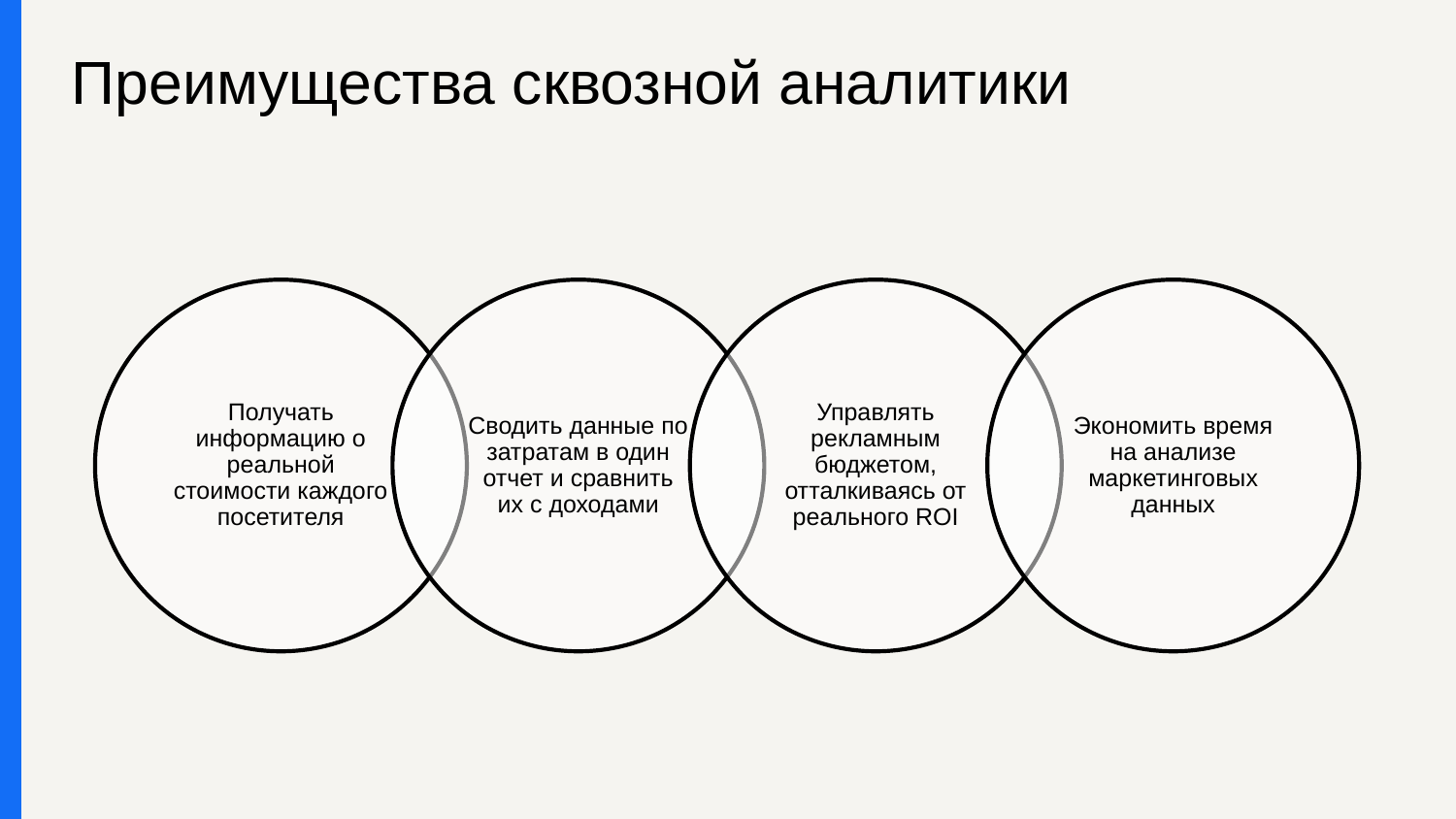

# Преимущества сквозной аналитики

Получать информацию о реальной стоимости каждого посетителя
Сводить данные по затратам в один отчет и сравнить их с доходами
Управлять рекламным бюджетом, отталкиваясь от реального ROI
Экономить время на анализе маркетинговых данных